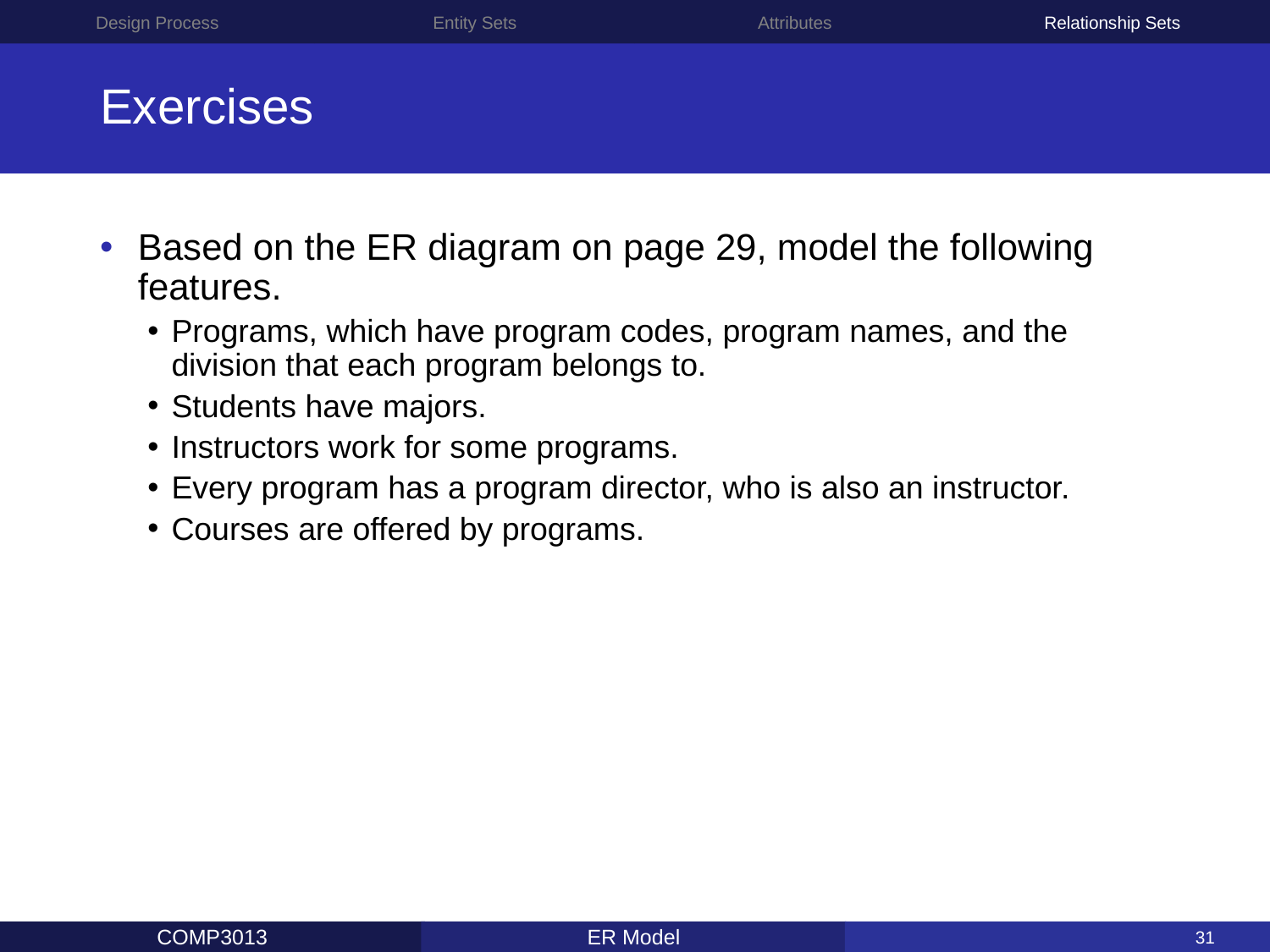

Design Process
Entity Sets
Attributes
Relationship Sets
# Exercises
Based on the ER diagram on page 29, model the following features.
Programs, which have program codes, program names, and the division that each program belongs to.
Students have majors.
Instructors work for some programs.
Every program has a program director, who is also an instructor.
Courses are offered by programs.